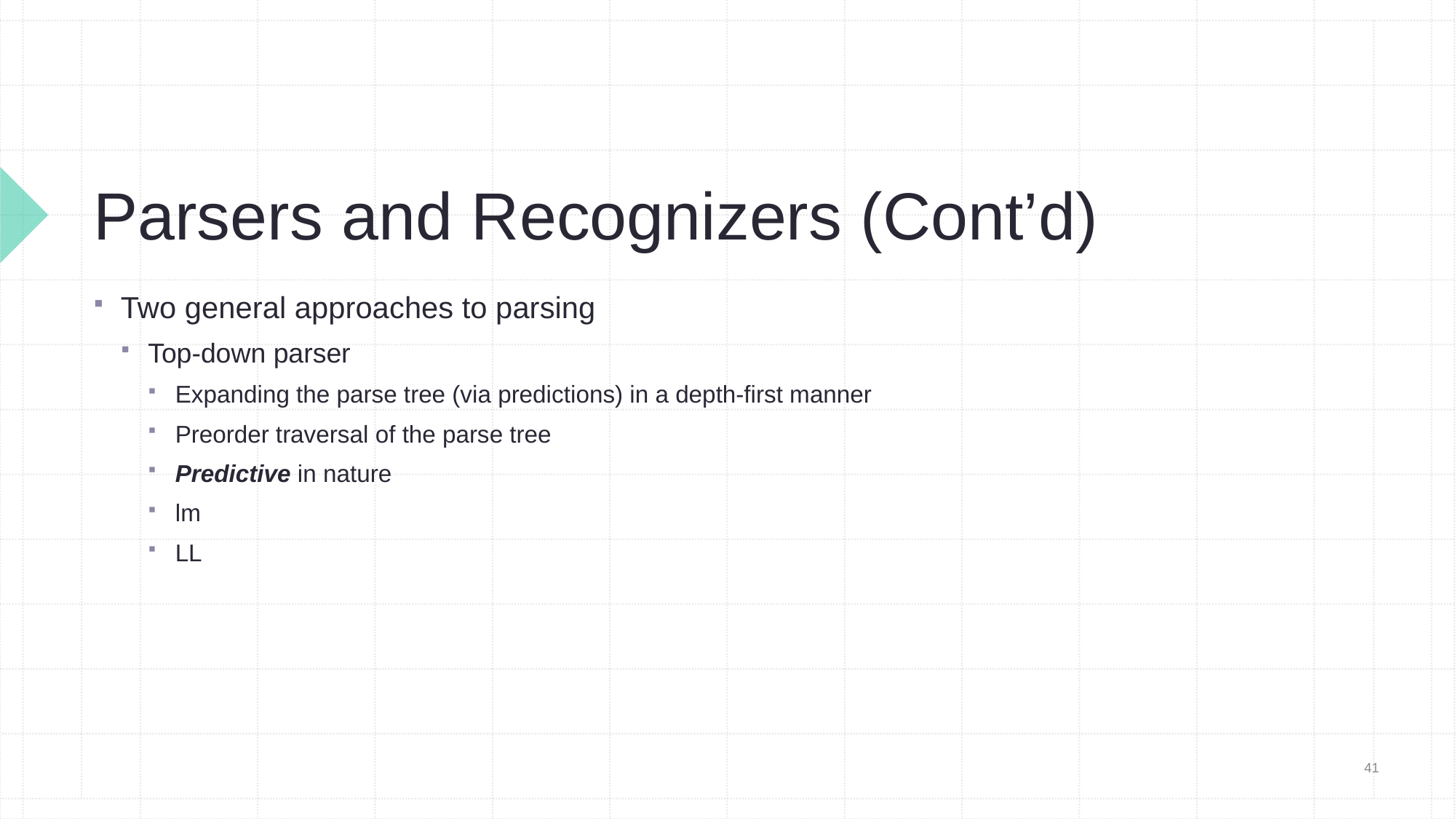

# Parsers and Recognizers (Cont’d)
Two general approaches to parsing
Top-down parser
Expanding the parse tree (via predictions) in a depth-first manner
Preorder traversal of the parse tree
Predictive in nature
lm
LL
41